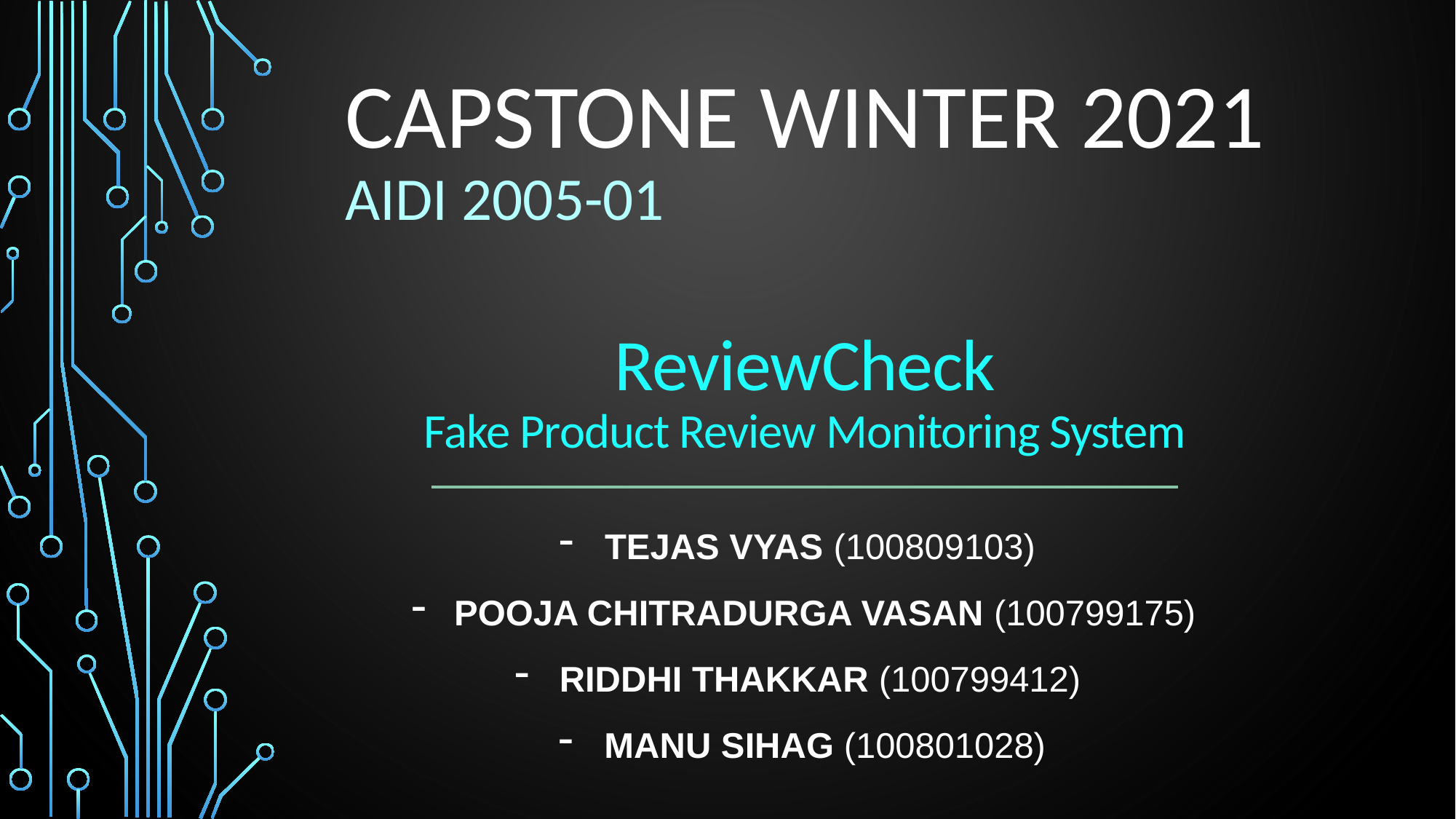

# Capstone Winter 2021 AIDI 2005-01
ReviewCheck
Fake Product Review Monitoring System
Tejas Vyas (100809103)
Pooja CHITRADURGA Vasan (100799175)
Riddhi Thakkar (100799412)
Manu Sihag (100801028)